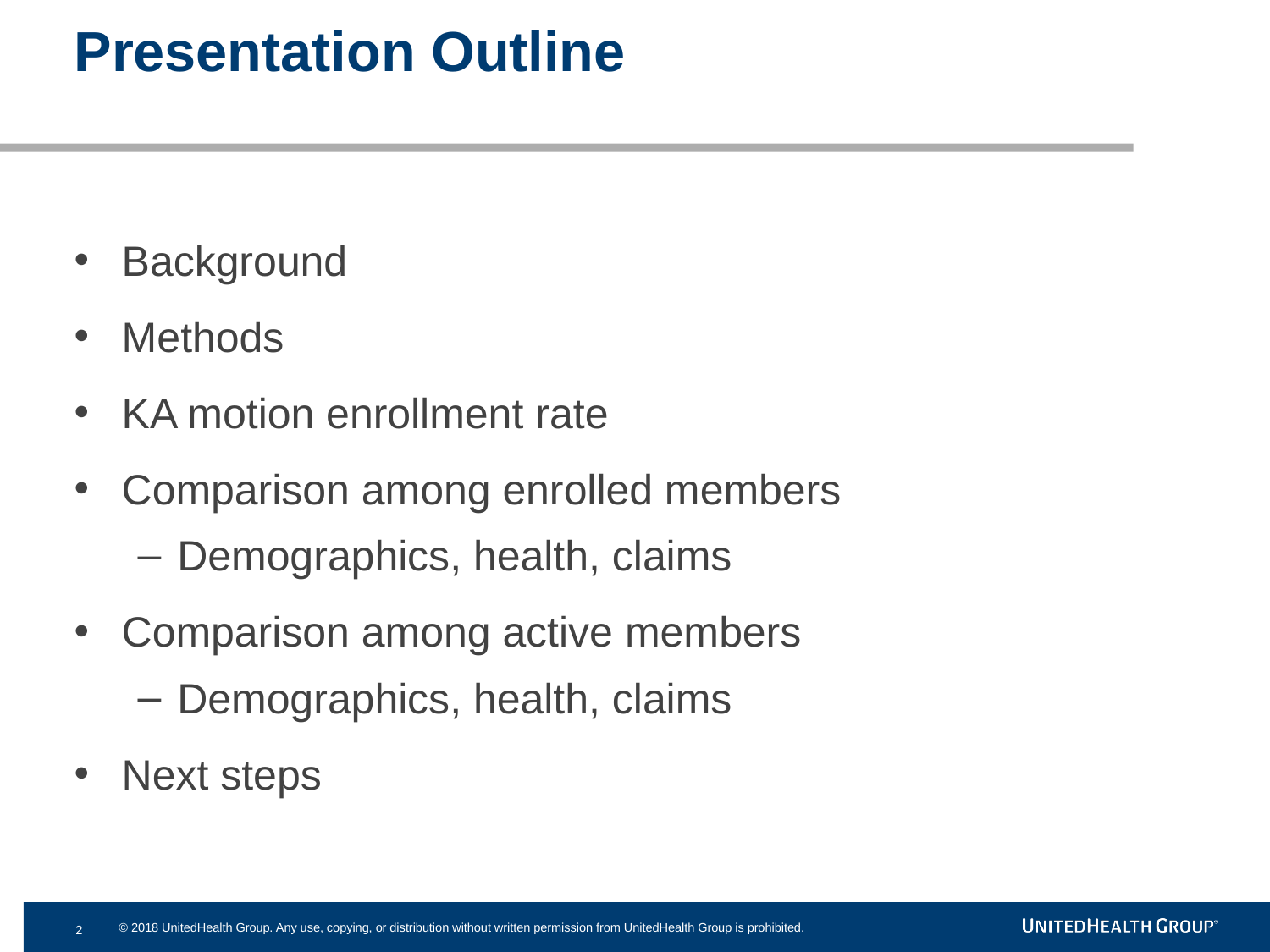

# Presentation Outline

Background
Methods
KA motion enrollment rate
Comparison among enrolled members
Demographics, health, claims
Comparison among active members
Demographics, health, claims
Next steps

2